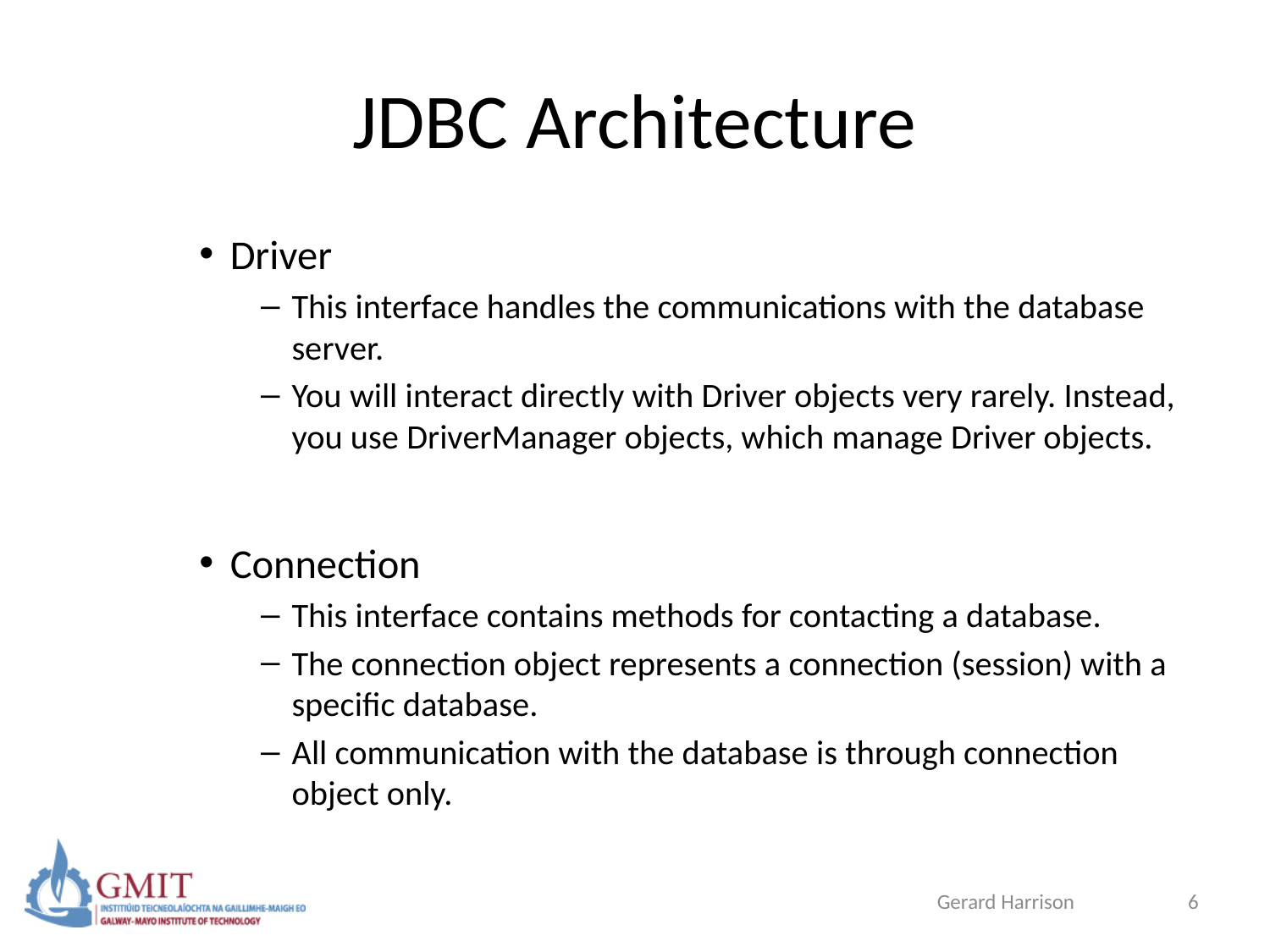

# JDBC Architecture
Driver
This interface handles the communications with the database server.
You will interact directly with Driver objects very rarely. Instead, you use DriverManager objects, which manage Driver objects.

Connection
This interface contains methods for contacting a database.
The connection object represents a connection (session) with a specific database.
All communication with the database is through connection object only.
Gerard Harrison
6